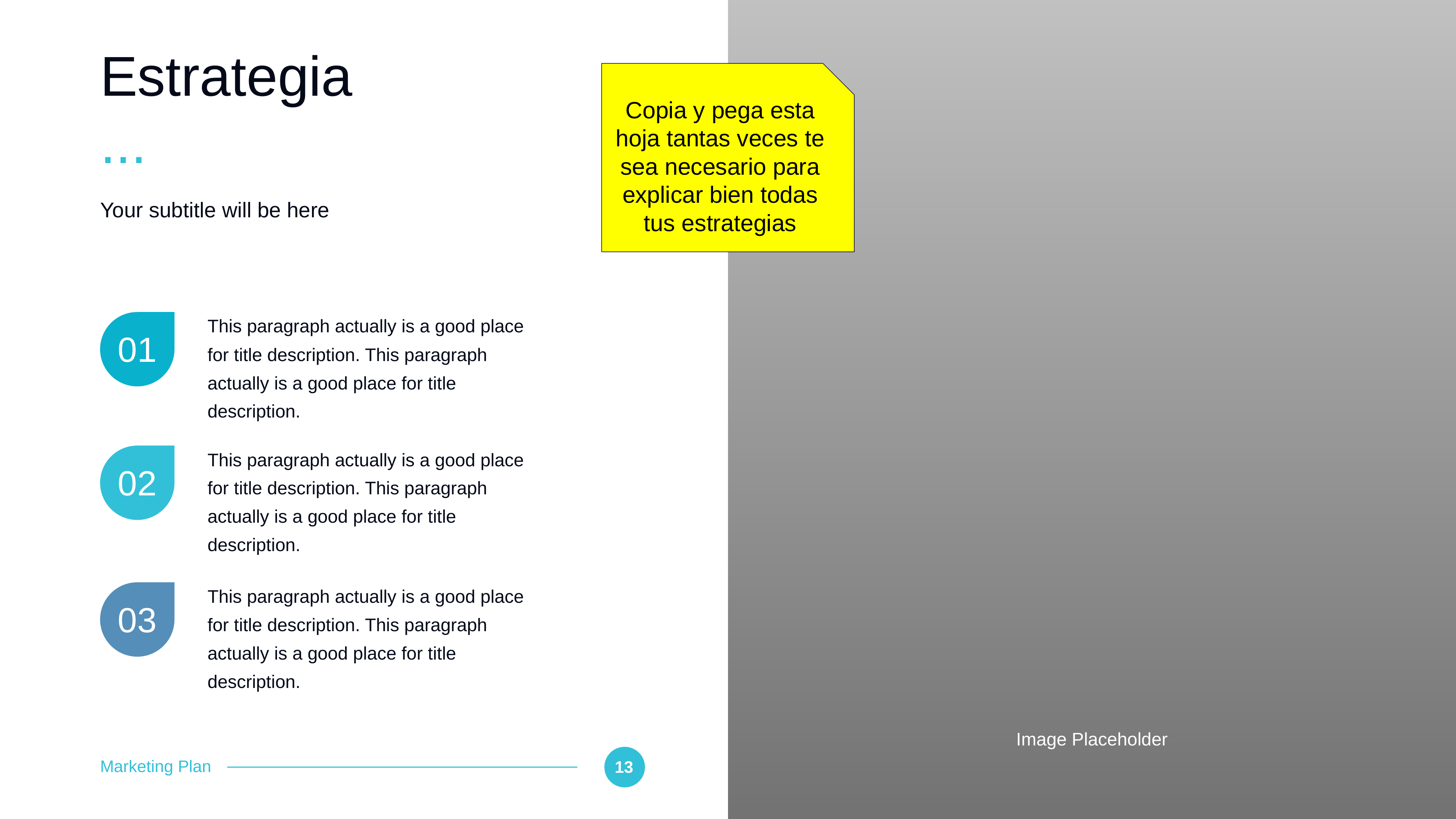

# Estrategia
...
Copia y pega esta hoja tantas veces te sea necesario para explicar bien todas tus estrategias
Your subtitle will be here
This paragraph actually is a good place for title description. This paragraph actually is a good place for title description.

01
This paragraph actually is a good place for title description. This paragraph actually is a good place for title description.

02
This paragraph actually is a good place for title description. This paragraph actually is a good place for title description.

03
Image Placeholder